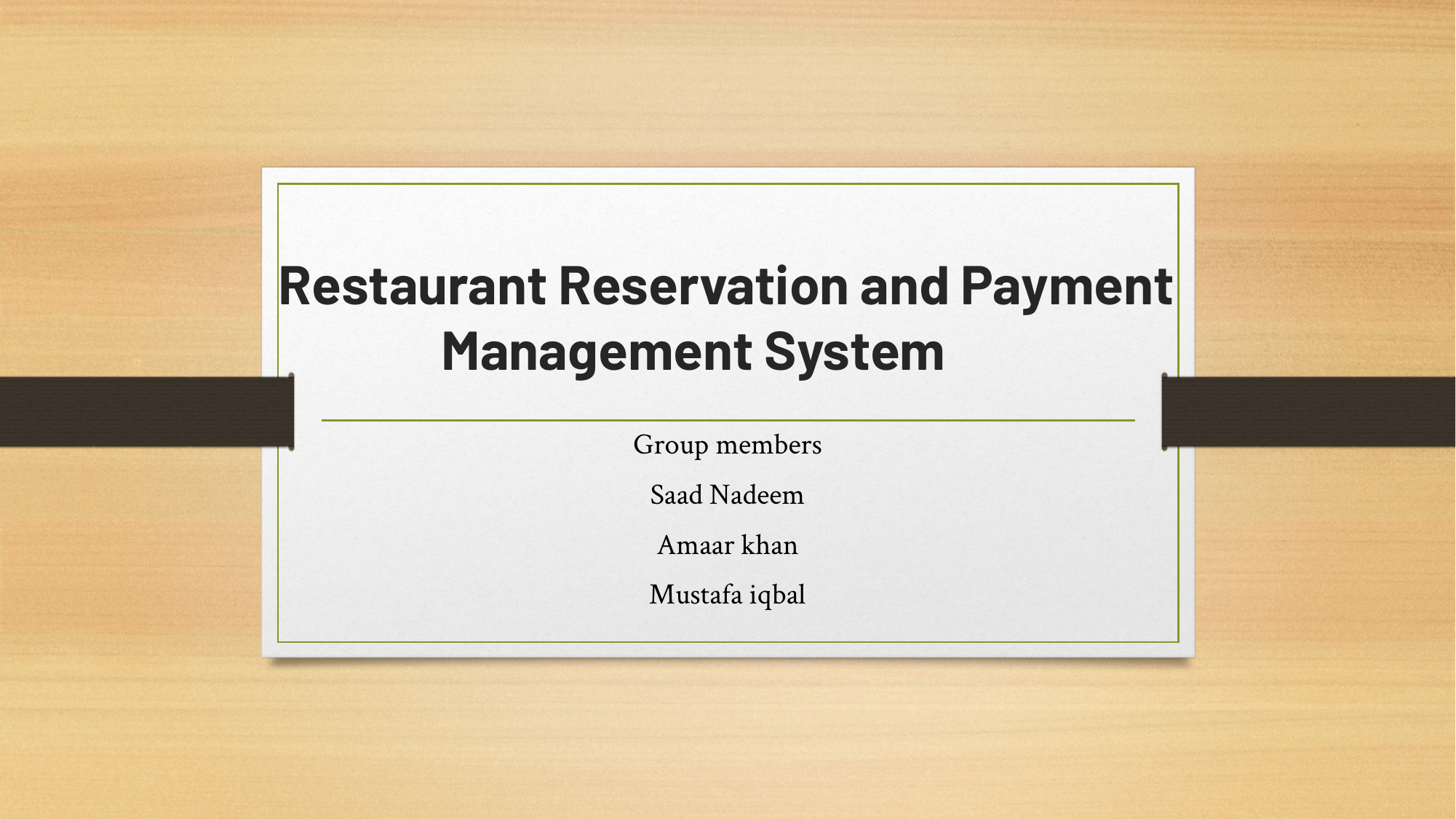

# Restaurant Reservation and Payment Management System
Group members
Saad Nadeem
Amaar khan
Mustafa iqbal